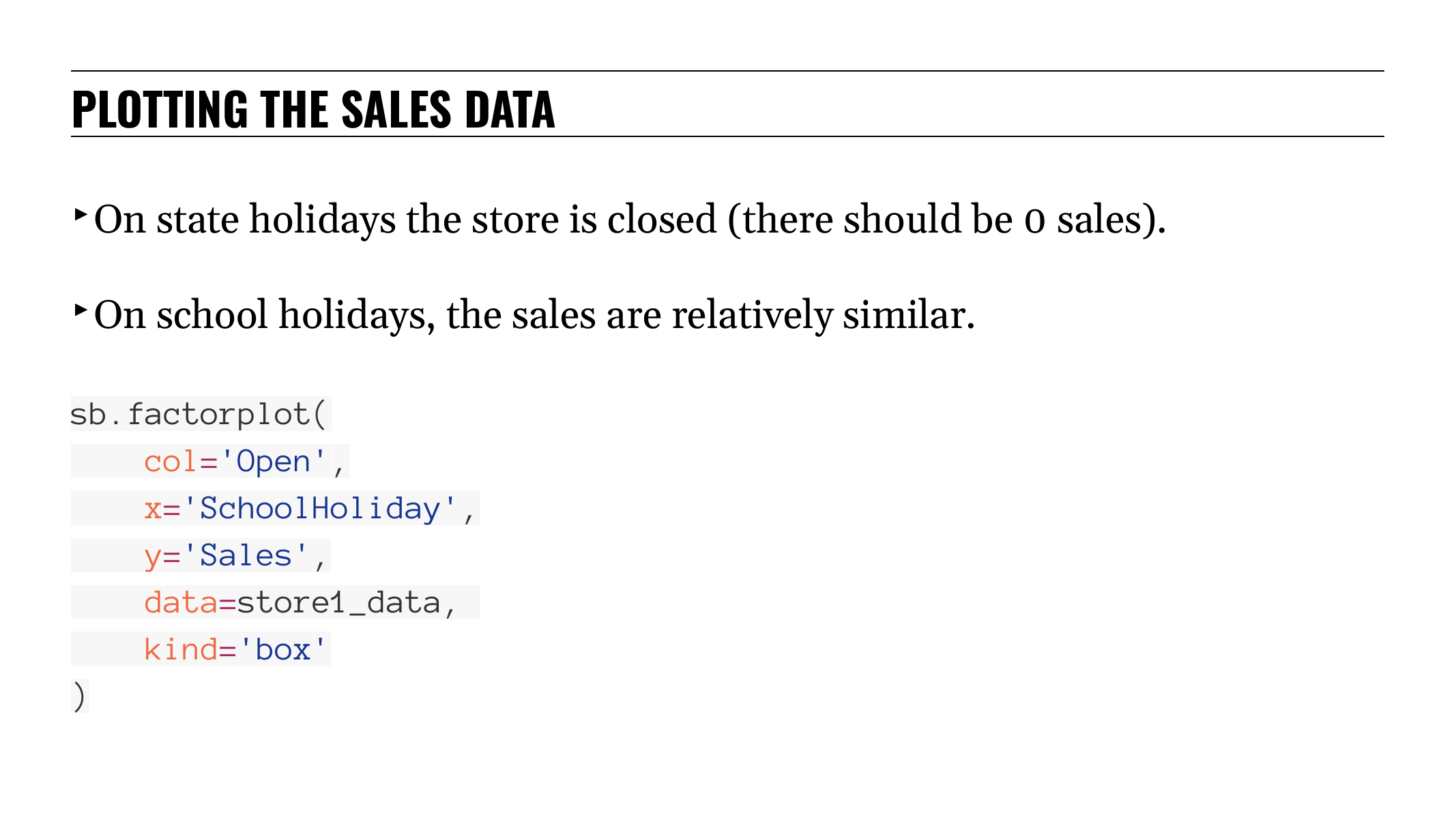

PLOTTING THE SALES DATA

On state holidays the store is closed (there should be 0 sales).

On school holidays, the sales are relatively similar.

sb.factorplot(
    col='Open',
    x='SchoolHoliday',
    y='Sales',
    data=store1_data,
    kind='box'
)